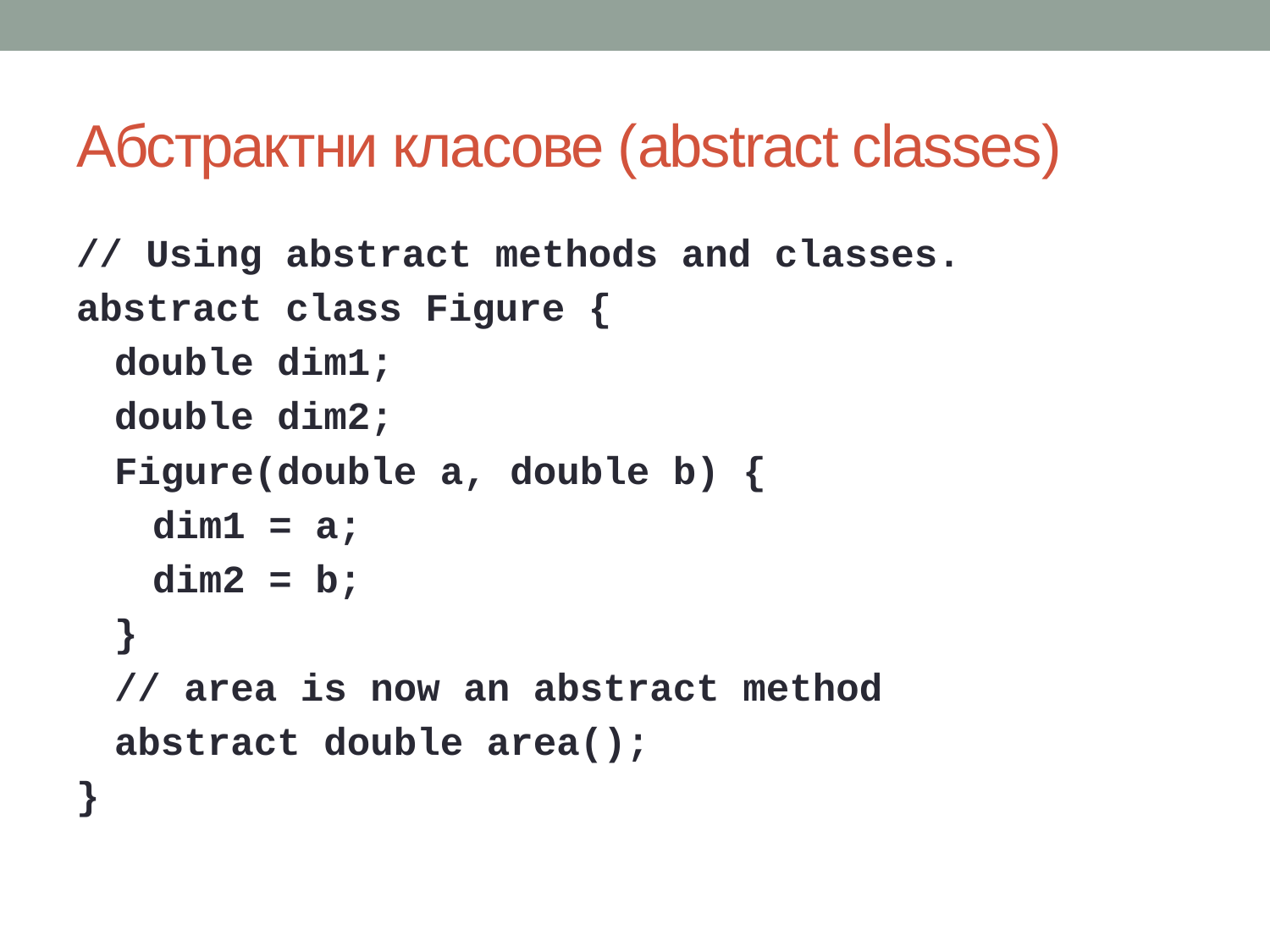

# Абстрактни класове (abstract classes)
// Using abstract methods and classes.
abstract class Figure {
double dim1;
double dim2;
Figure(double a, double b) {
dim1 = a;
dim2 = b;
}
// area is now an abstract method
abstract double area();
}